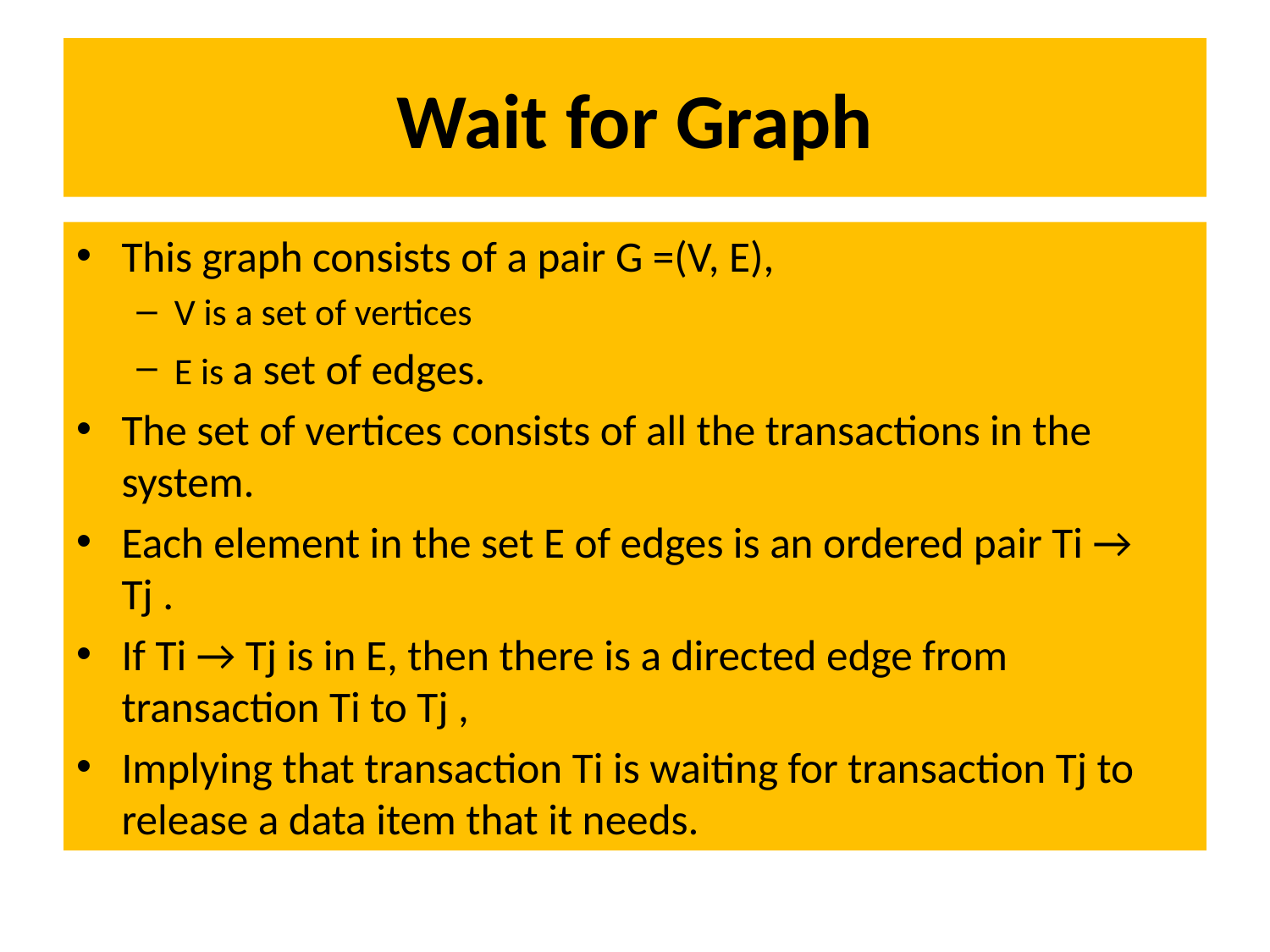

# Wait for Graph
This graph consists of a pair G =(V, E),
V is a set of vertices
E is a set of edges.
The set of vertices consists of all the transactions in the system.
Each element in the set E of edges is an ordered pair Ti → Tj .
If Ti → Tj is in E, then there is a directed edge from transaction Ti to Tj ,
Implying that transaction Ti is waiting for transaction Tj to release a data item that it needs.